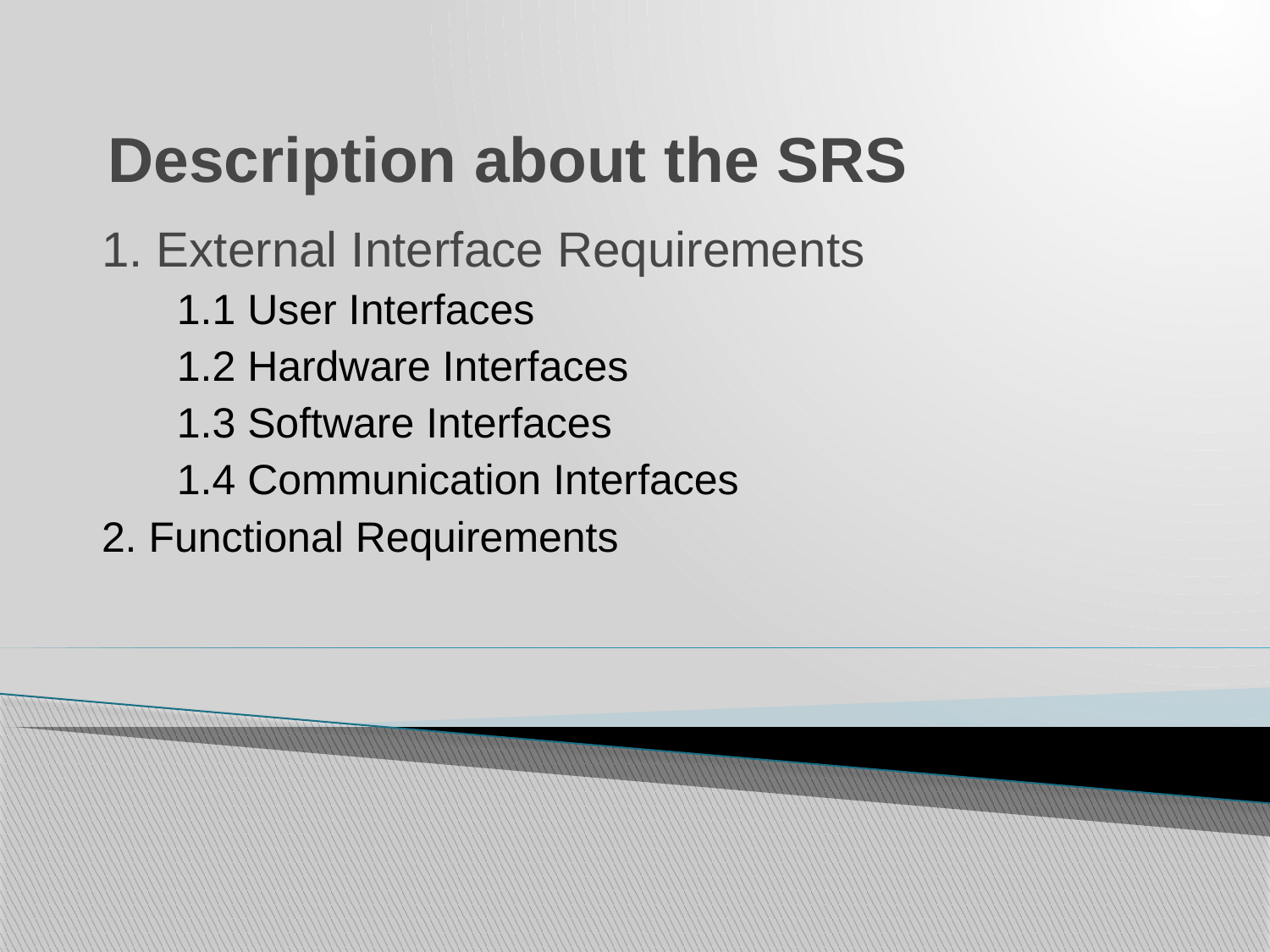

# Description about the SRS
1. External Interface Requirements
 1.1 User Interfaces
 1.2 Hardware Interfaces
 1.3 Software Interfaces
 1.4 Communication Interfaces
2. Functional Requirements